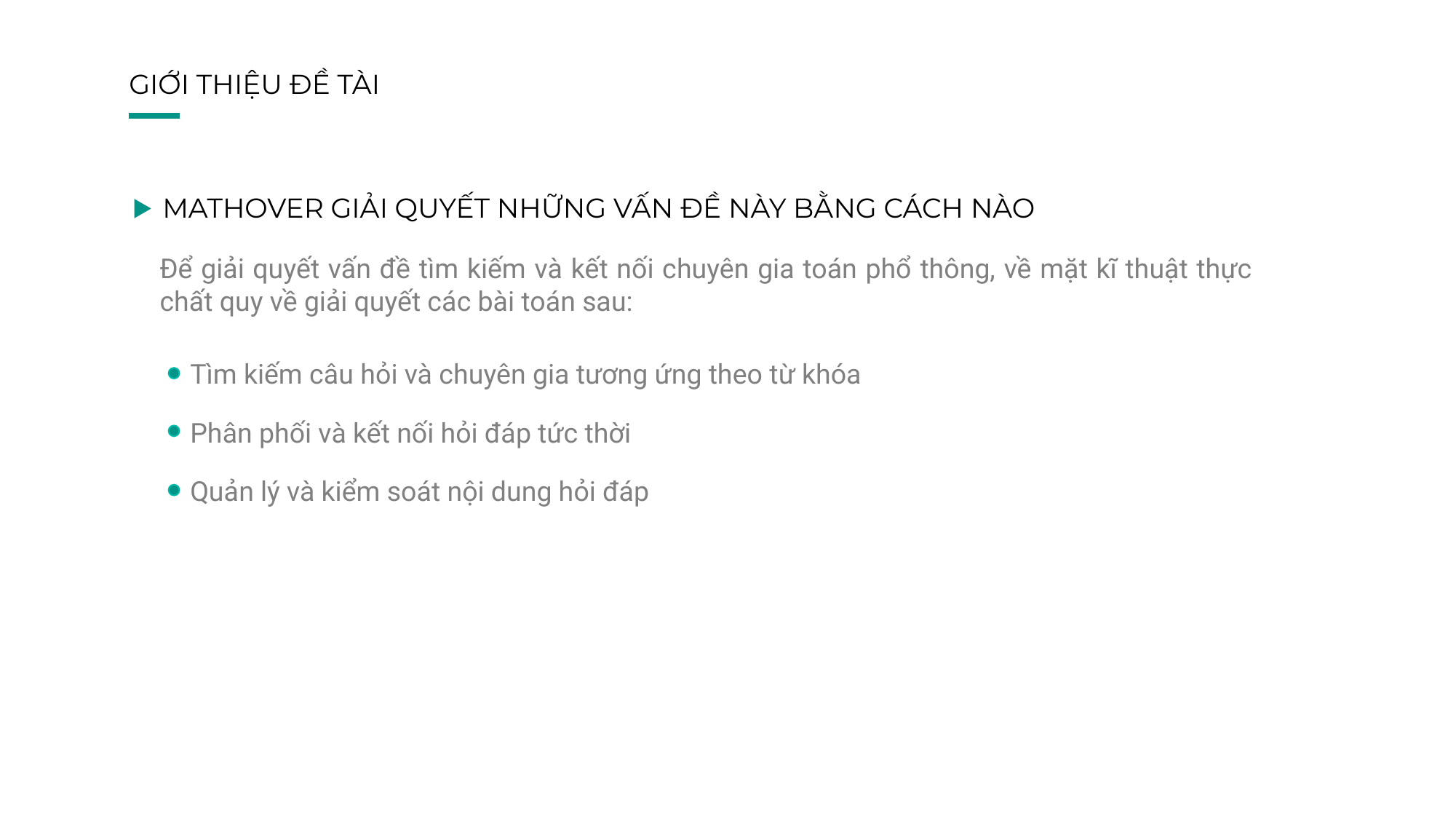

GIỚI THIỆU ĐỀ TÀI
MATHOVER GIẢI QUYẾT NHỮNG VẤN ĐỀ NÀY BẰNG CÁCH NÀO

Để giải quyết vấn đề tìm kiếm và kết nối chuyên gia toán phổ thông, về mặt kĩ thuật thực chất quy về giải quyết các bài toán sau:
Tìm kiếm câu hỏi và chuyên gia tương ứng theo từ khóa

Phân phối và kết nối hỏi đáp tức thời

Quản lý và kiểm soát nội dung hỏi đáp